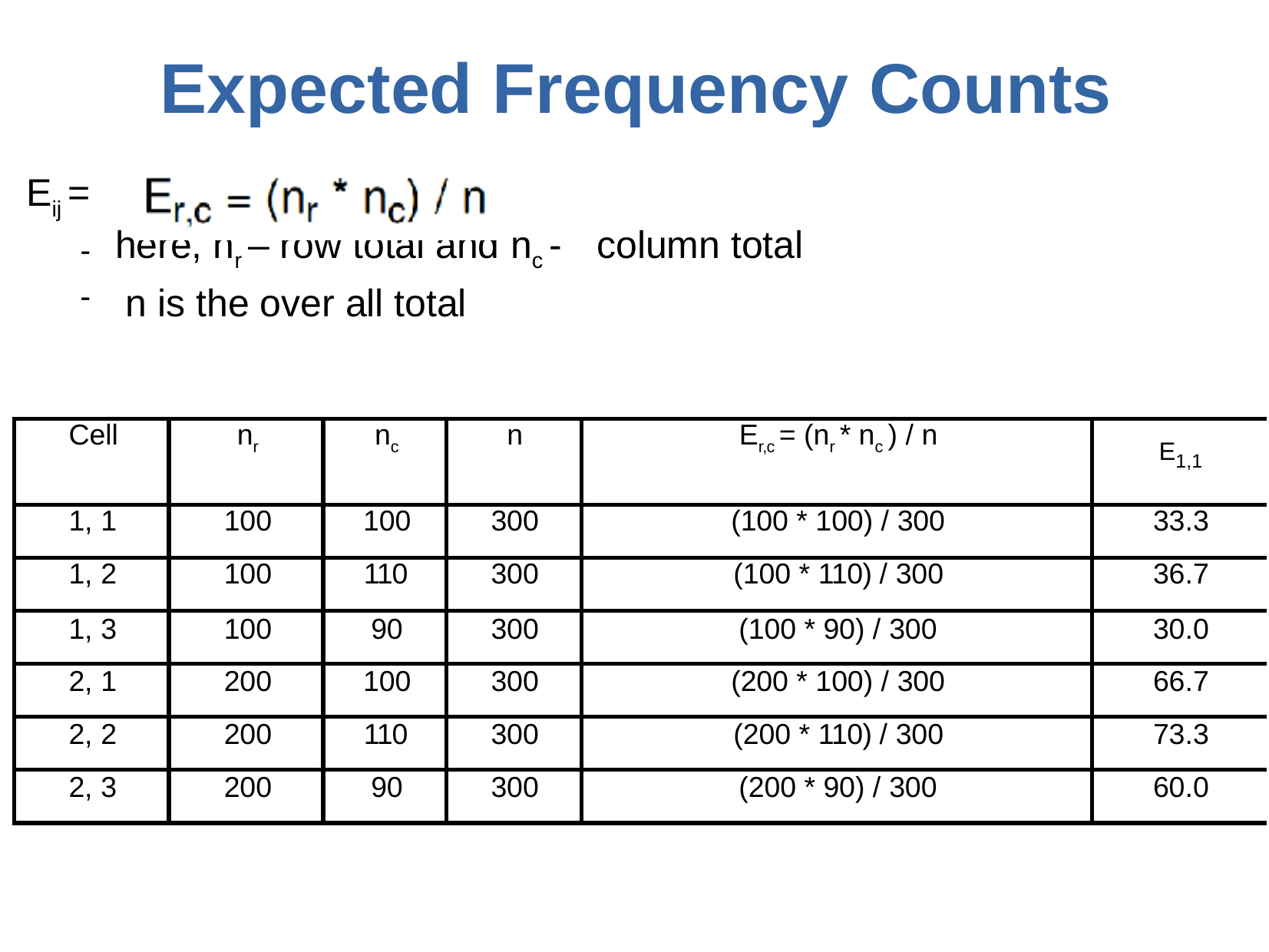

# Expected Frequency	Counts
Eij =
−
−

here, nr – row total and nc -	column total  n is the over all total
| Cell | nr | nc | n | Er,c = (nr \* nc ) / n | E1,1 |
| --- | --- | --- | --- | --- | --- |
| 1, 1 | 100 | 100 | 300 | (100 \* 100) / 300 | 33.3 |
| 1, 2 | 100 | 110 | 300 | (100 \* 110) / 300 | 36.7 |
| 1, 3 | 100 | 90 | 300 | (100 \* 90) / 300 | 30.0 |
| 2, 1 | 200 | 100 | 300 | (200 \* 100) / 300 | 66.7 |
| 2, 2 | 200 | 110 | 300 | (200 \* 110) / 300 | 73.3 |
| 2, 3 | 200 | 90 | 300 | (200 \* 90) / 300 | 60.0 |